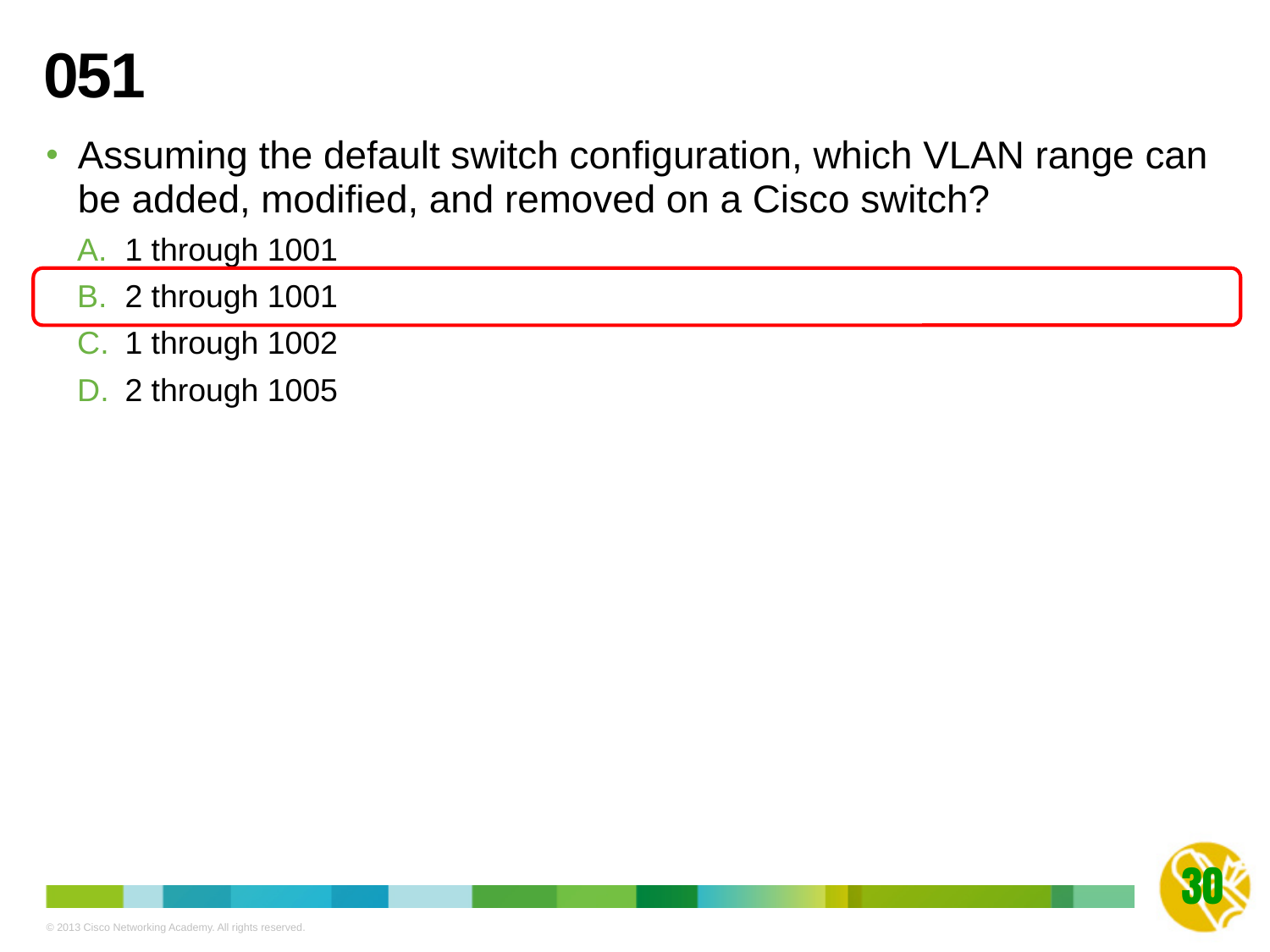

# 051
Assuming the default switch configuration, which VLAN range can be added, modified, and removed on a Cisco switch?
1 through 1001
2 through 1001
1 through 1002
2 through 1005